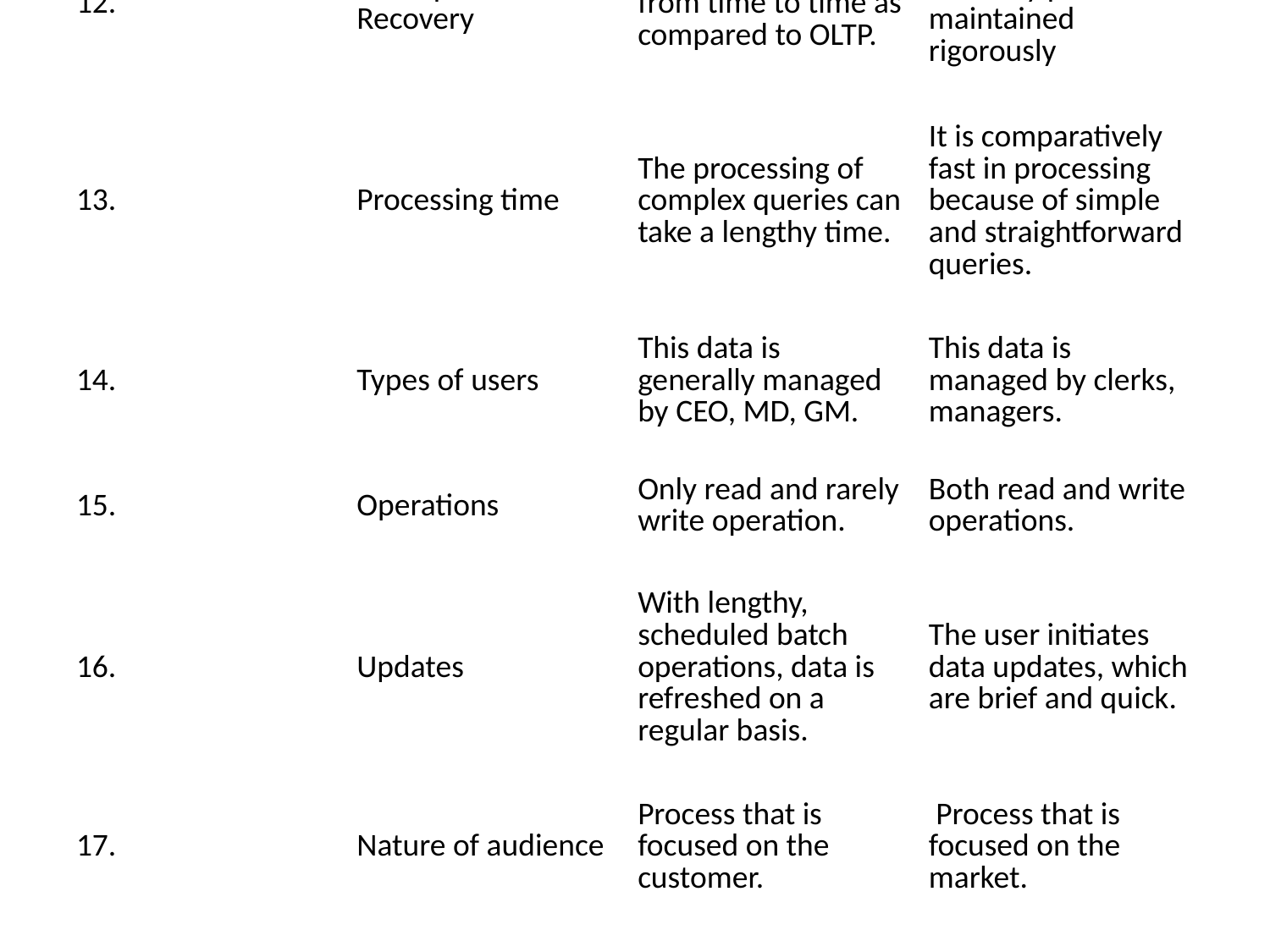

| 12. | Backup and Recovery | It only need backup from time to time as compared to OLTP. | Backup and recovery process is maintained rigorously |
| --- | --- | --- | --- |
| 13. | Processing time | The processing of complex queries can take a lengthy time. | It is comparatively fast in processing because of simple and straightforward queries. |
| 14. | Types of users | This data is generally managed by CEO, MD, GM. | This data is managed by clerks, managers. |
| 15. | Operations | Only read and rarely write operation. | Both read and write operations. |
| 16. | Updates | With lengthy, scheduled batch operations, data is refreshed on a regular basis. | The user initiates data updates, which are brief and quick. |
| 17. | Nature of audience | Process that is focused on the customer. | Process that is focused on the market. |
#